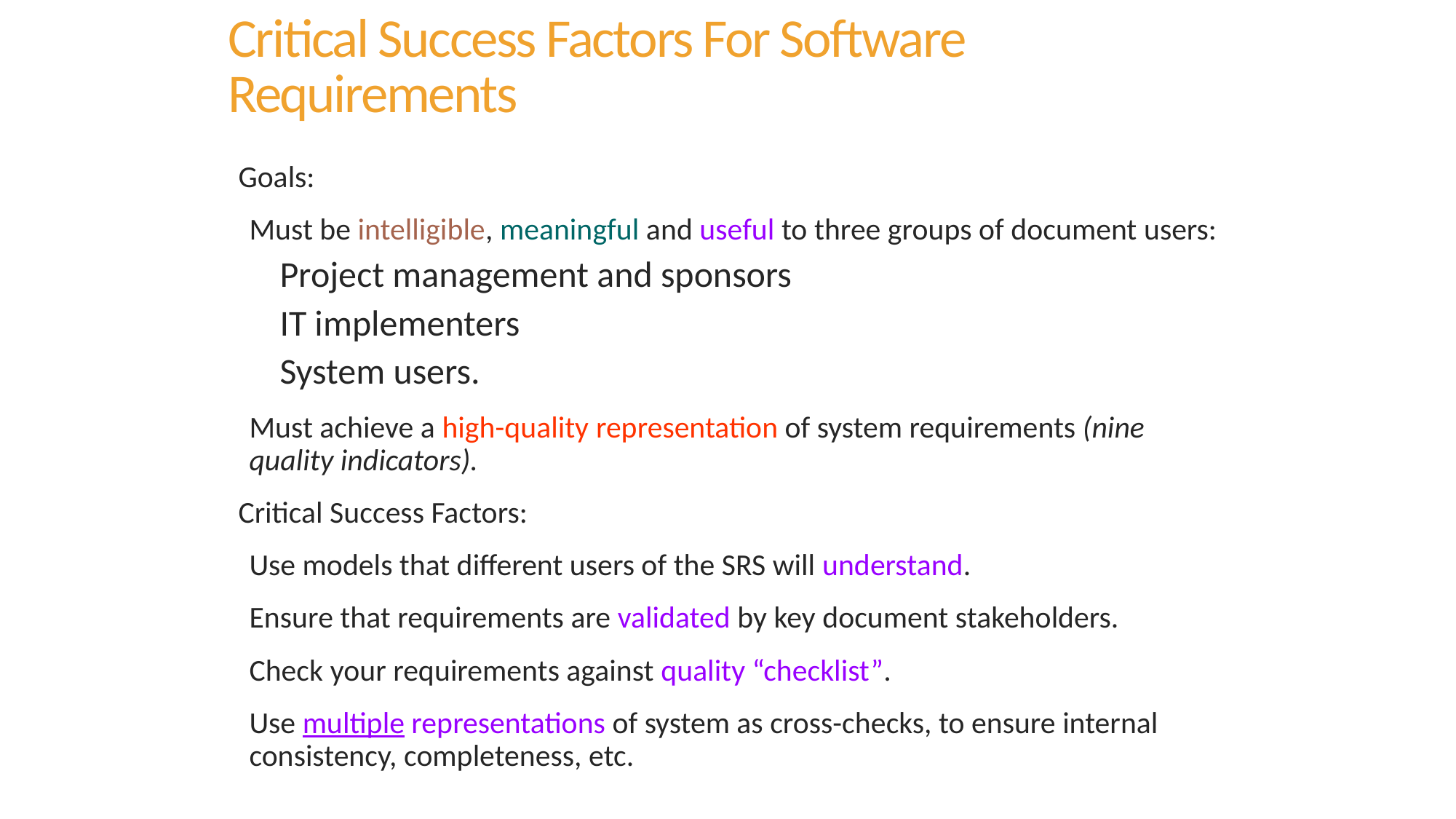

# Critical Success Factors For Software Requirements
Goals:
Must be intelligible, meaningful and useful to three groups of document users:
Project management and sponsors
IT implementers
System users.
Must achieve a high-quality representation of system requirements (nine quality indicators).
Critical Success Factors:
Use models that different users of the SRS will understand.
Ensure that requirements are validated by key document stakeholders.
Check your requirements against quality “checklist”.
Use multiple representations of system as cross-checks, to ensure internal consistency, completeness, etc.